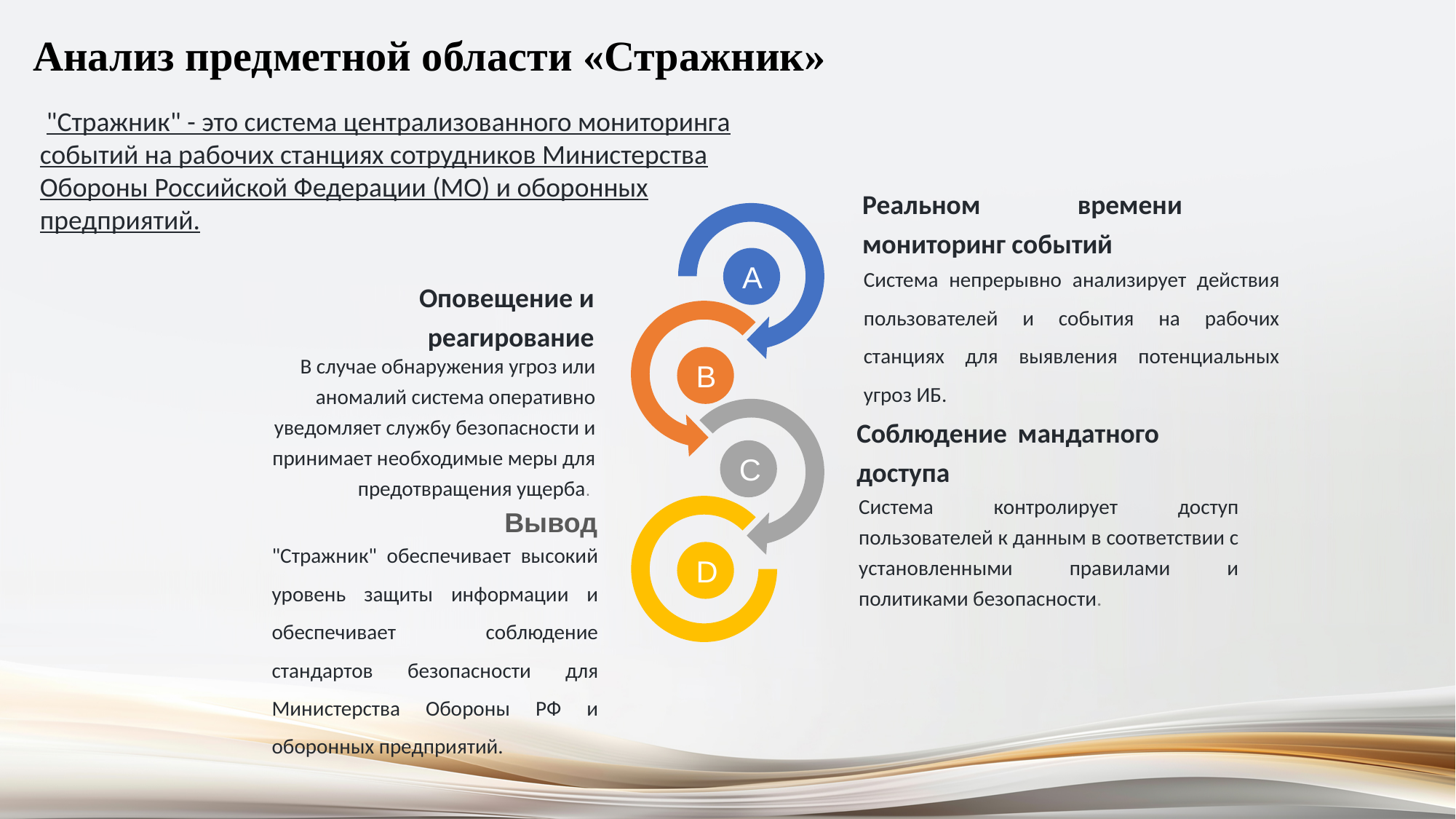

# Анализ предметной области «Стражник»
 "Стражник" - это система централизованного мониторинга событий на рабочих станциях сотрудников Министерства Обороны Российской Федерации (МО) и оборонных предприятий.
Реальном времени мониторинг событий
Система непрерывно анализирует действия пользователей и события на рабочих станциях для выявления потенциальных угроз ИБ.

A

B

C

D

Оповещение и реагирование
В случае обнаружения угроз или аномалий система оперативно уведомляет службу безопасности и принимает необходимые меры для предотвращения ущерба.
Соблюдение мандатного доступа
Система контролирует доступ пользователей к данным в соответствии с установленными правилами и политиками безопасности.
Вывод
"Стражник" обеспечивает высокий уровень защиты информации и обеспечивает соблюдение стандартов безопасности для Министерства Обороны РФ и оборонных предприятий.